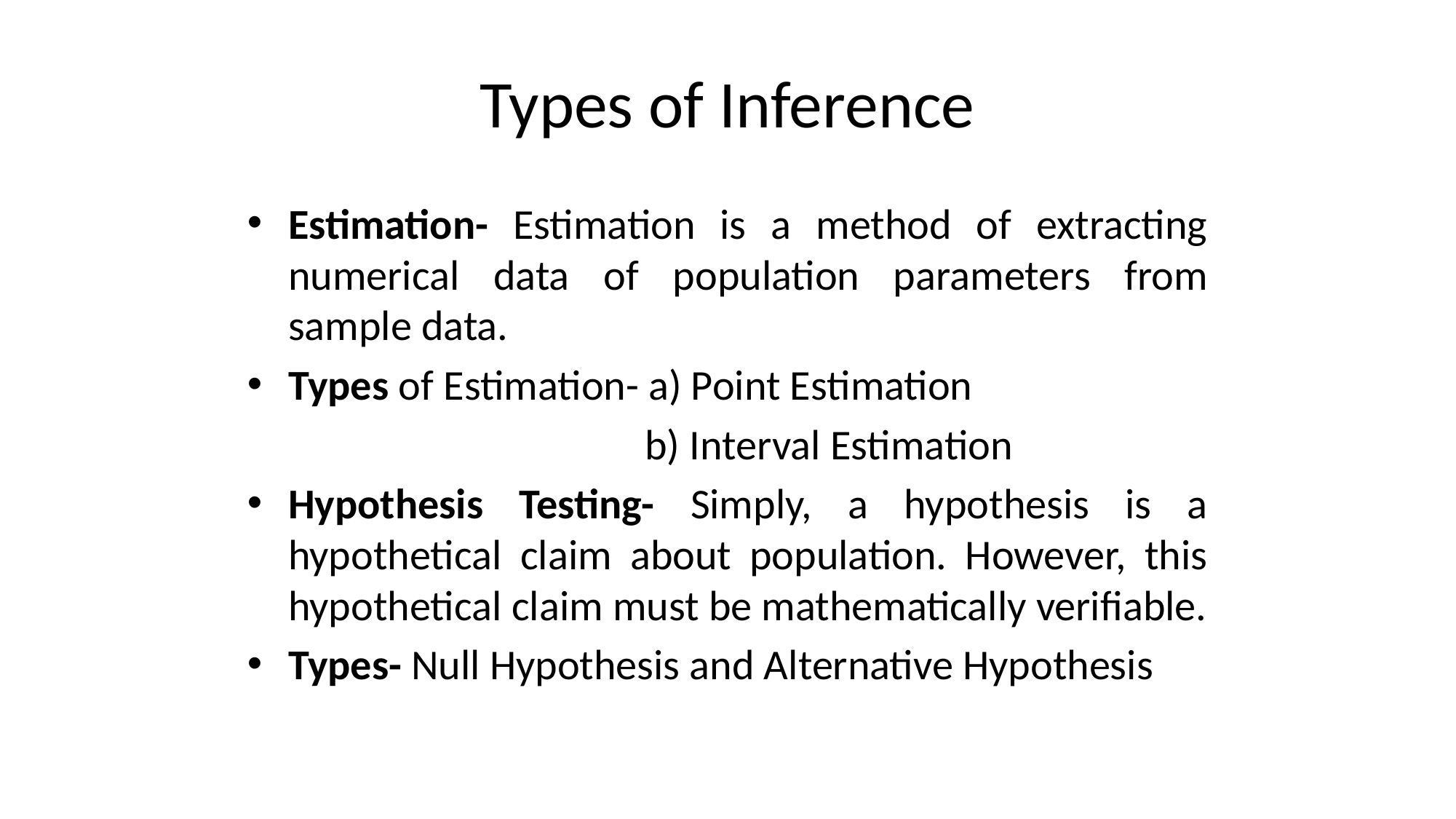

# Types of Inference
Estimation- Estimation is a method of extracting numerical data of population parameters from sample data.
Types of Estimation- a) Point Estimation
                                     b) Interval Estimation
Hypothesis Testing- Simply, a hypothesis is a hypothetical claim about population. However, this hypothetical claim must be mathematically verifiable.
Types- Null Hypothesis and Alternative Hypothesis